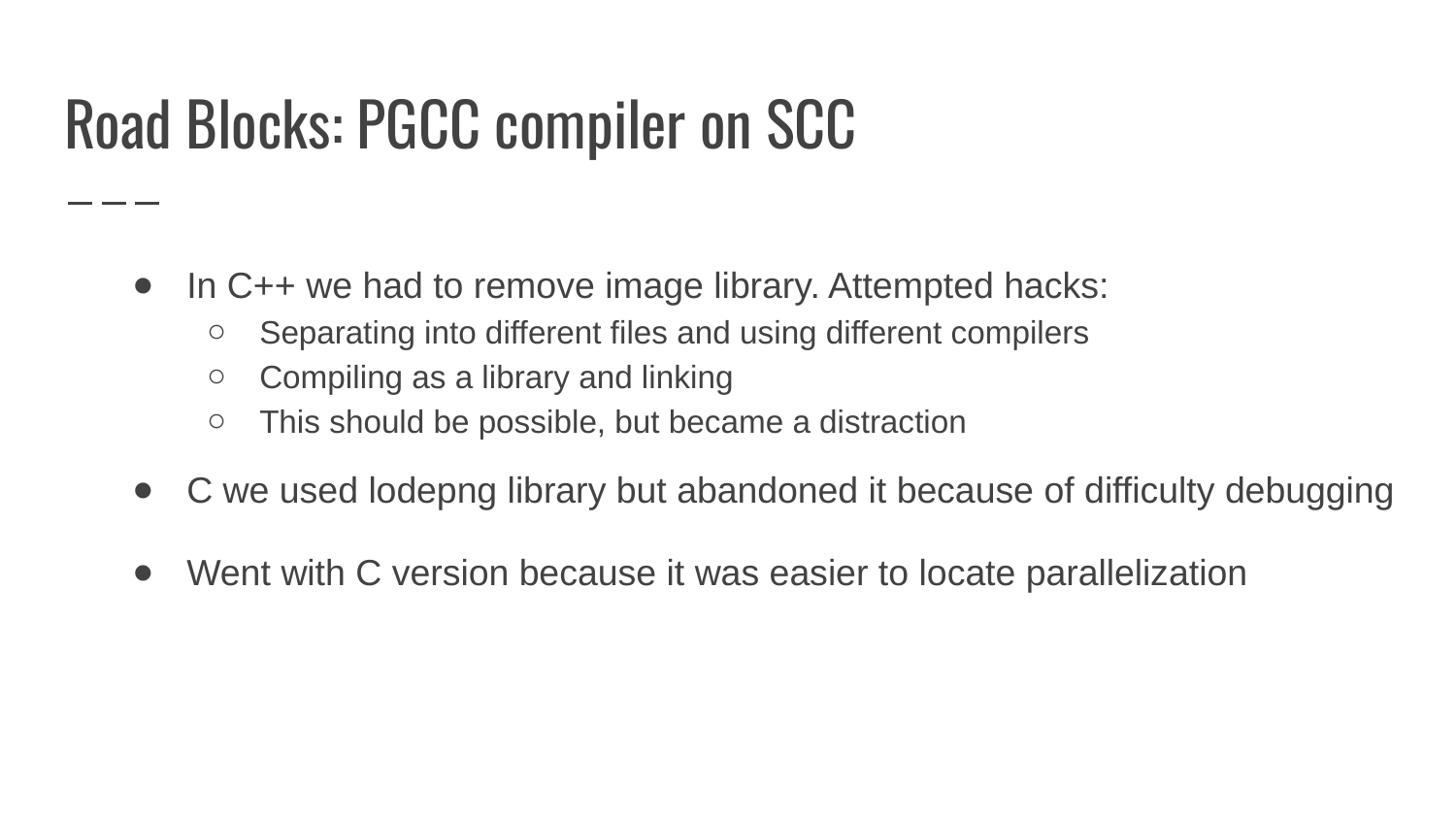

# Road Blocks: PGCC compiler on SCC
In C++ we had to remove image library. Attempted hacks:
Separating into different files and using different compilers
Compiling as a library and linking
This should be possible, but became a distraction
C we used lodepng library but abandoned it because of difficulty debugging
Went with C version because it was easier to locate parallelization